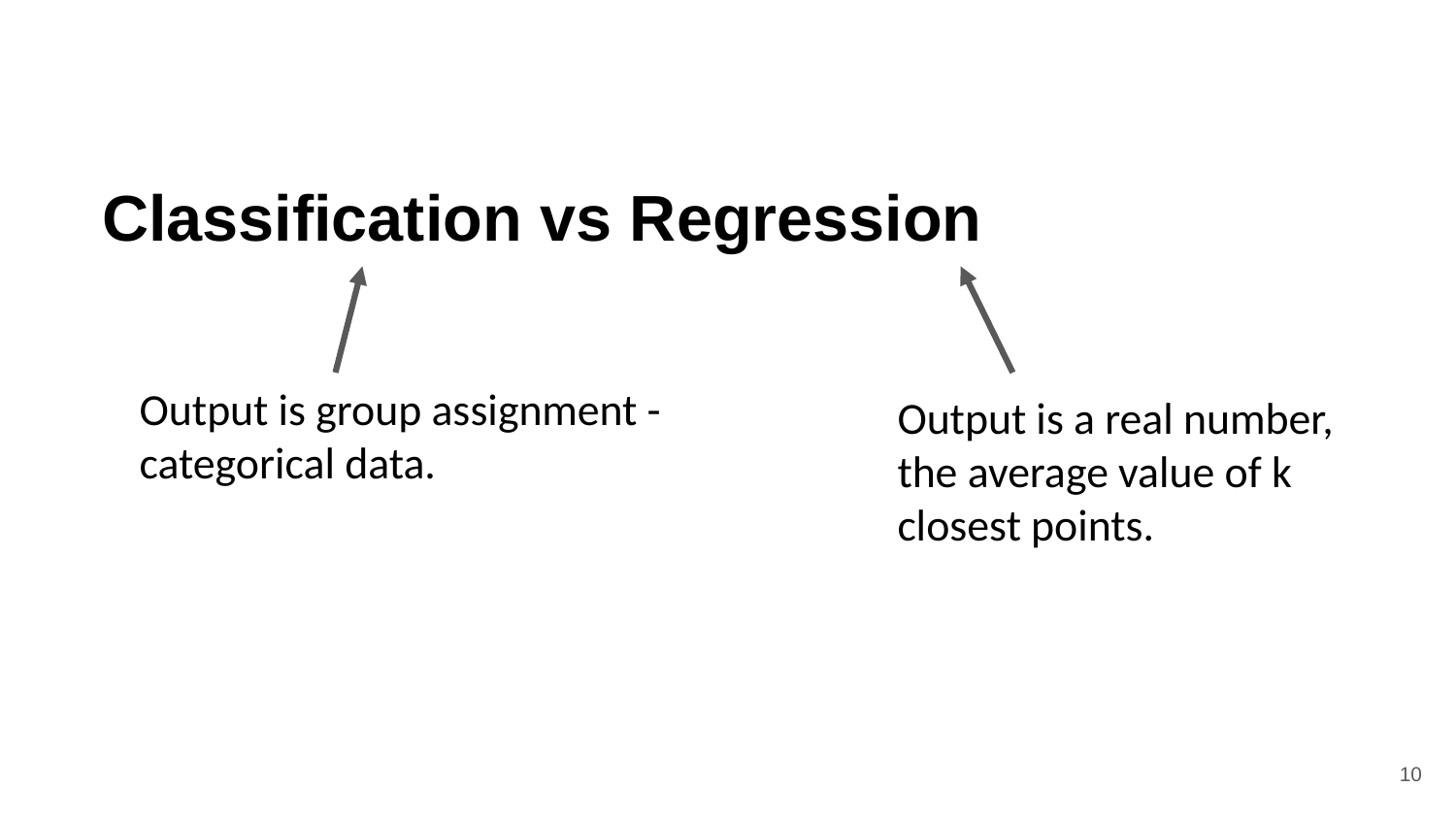

Classification vs Regression
Output is group assignment - categorical data.
Output is a real number, the average value of k closest points.
10